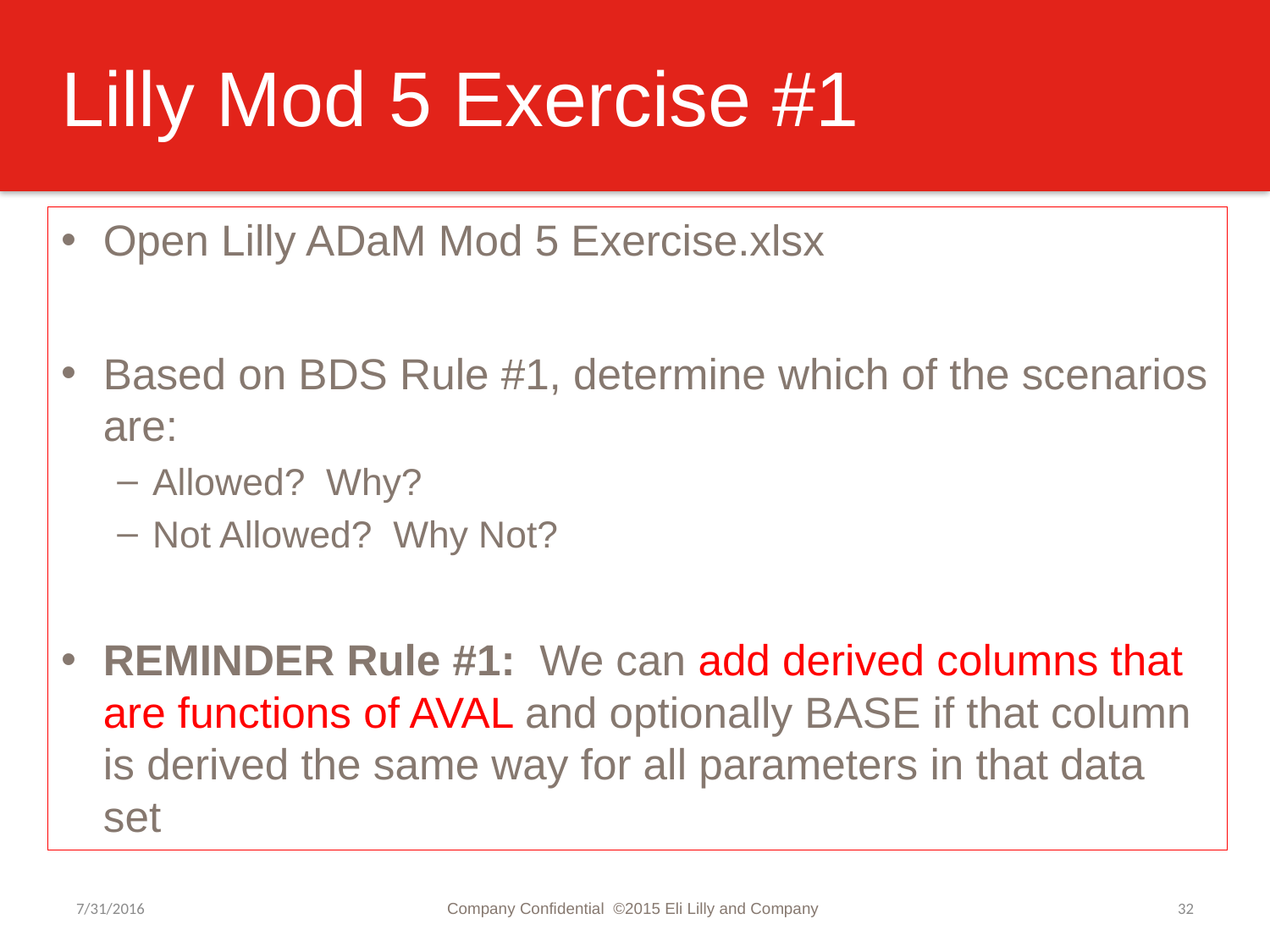

# Lilly Mod 5 Exercise #1
Open Lilly ADaM Mod 5 Exercise.xlsx

Based on BDS Rule #1, determine which of the scenarios are:
Allowed?  Why?
Not Allowed?  Why Not?

REMINDER Rule #1:  We can add derived columns that are functions of AVAL and optionally BASE if that column is derived the same way for all parameters in that data set

7/31/2016
Company Confidential  ©2015 Eli Lilly and Company
32